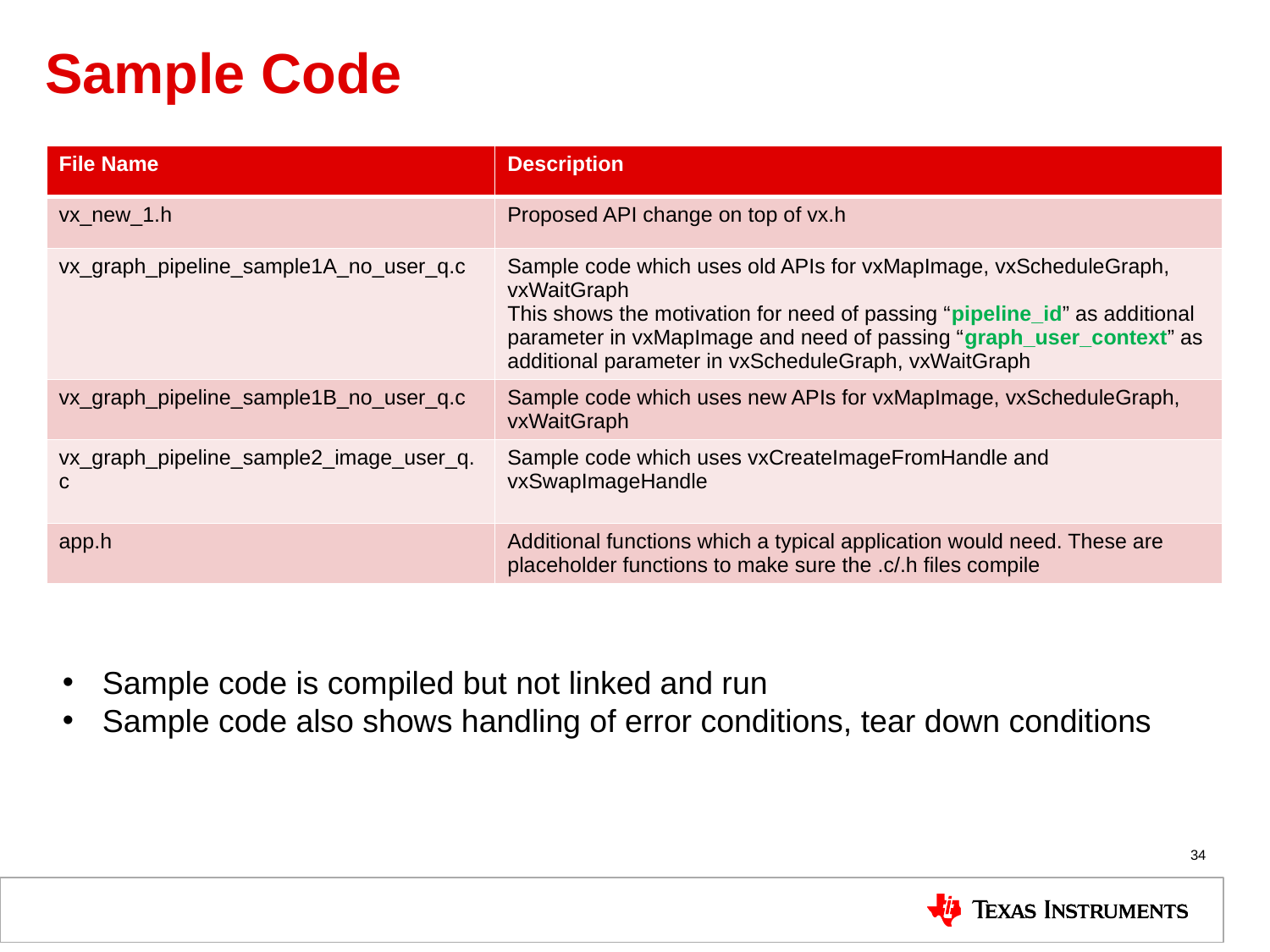

# Sample Code
| File Name | Description |
| --- | --- |
| vx\_new\_1.h | Proposed API change on top of vx.h |
| vx\_graph\_pipeline\_sample1A\_no\_user\_q.c | Sample code which uses old APIs for vxMapImage, vxScheduleGraph, vxWaitGraph This shows the motivation for need of passing “pipeline\_id” as additional parameter in vxMapImage and need of passing “graph\_user\_context” as additional parameter in vxScheduleGraph, vxWaitGraph |
| vx\_graph\_pipeline\_sample1B\_no\_user\_q.c | Sample code which uses new APIs for vxMapImage, vxScheduleGraph, vxWaitGraph |
| vx\_graph\_pipeline\_sample2\_image\_user\_q.c | Sample code which uses vxCreateImageFromHandle and vxSwapImageHandle |
| app.h | Additional functions which a typical application would need. These are placeholder functions to make sure the .c/.h files compile |
Sample code is compiled but not linked and run
Sample code also shows handling of error conditions, tear down conditions
34